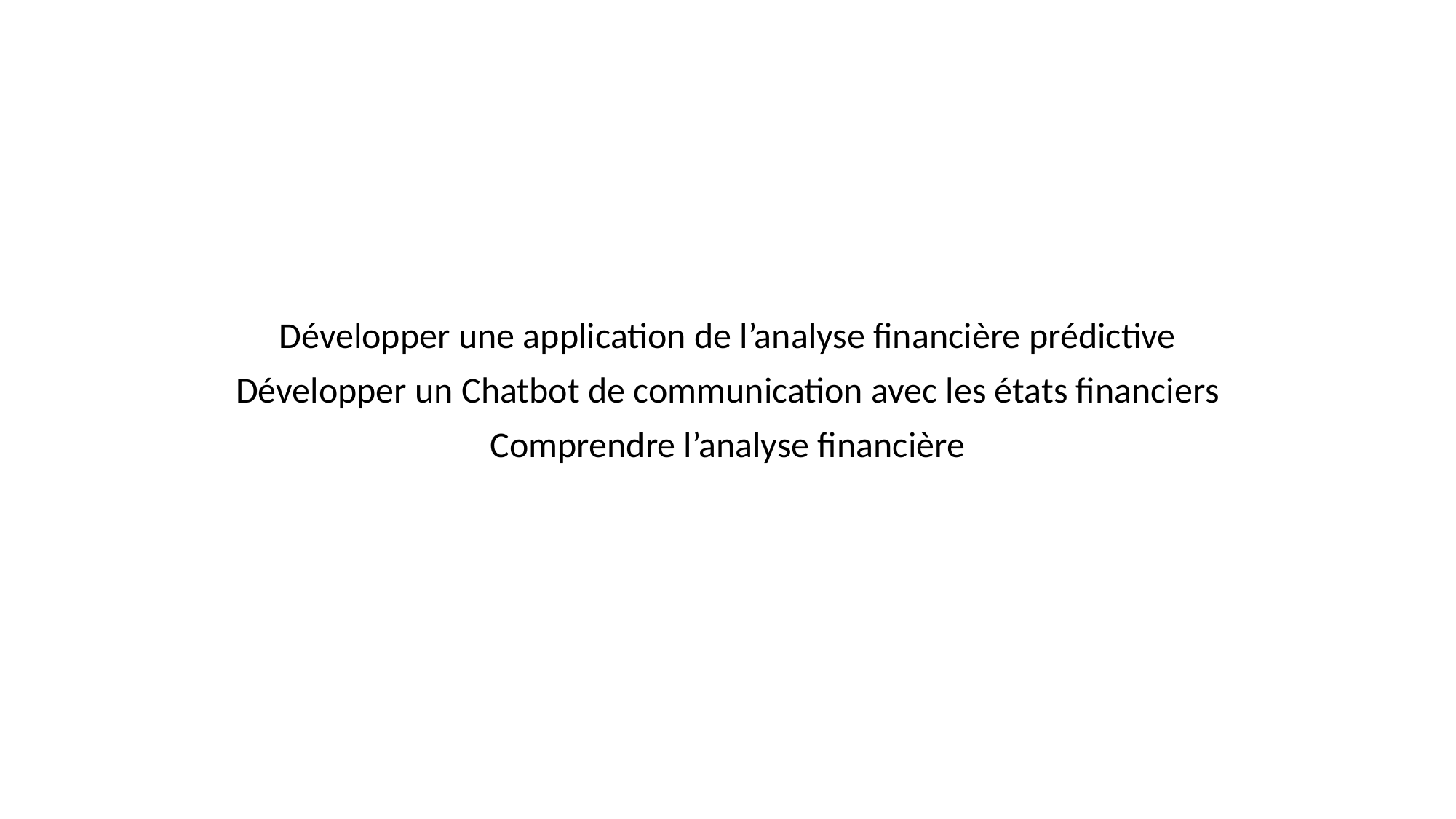

Développer une application de l’analyse financière prédictive
Développer un Chatbot de communication avec les états financiers
Comprendre l’analyse financière